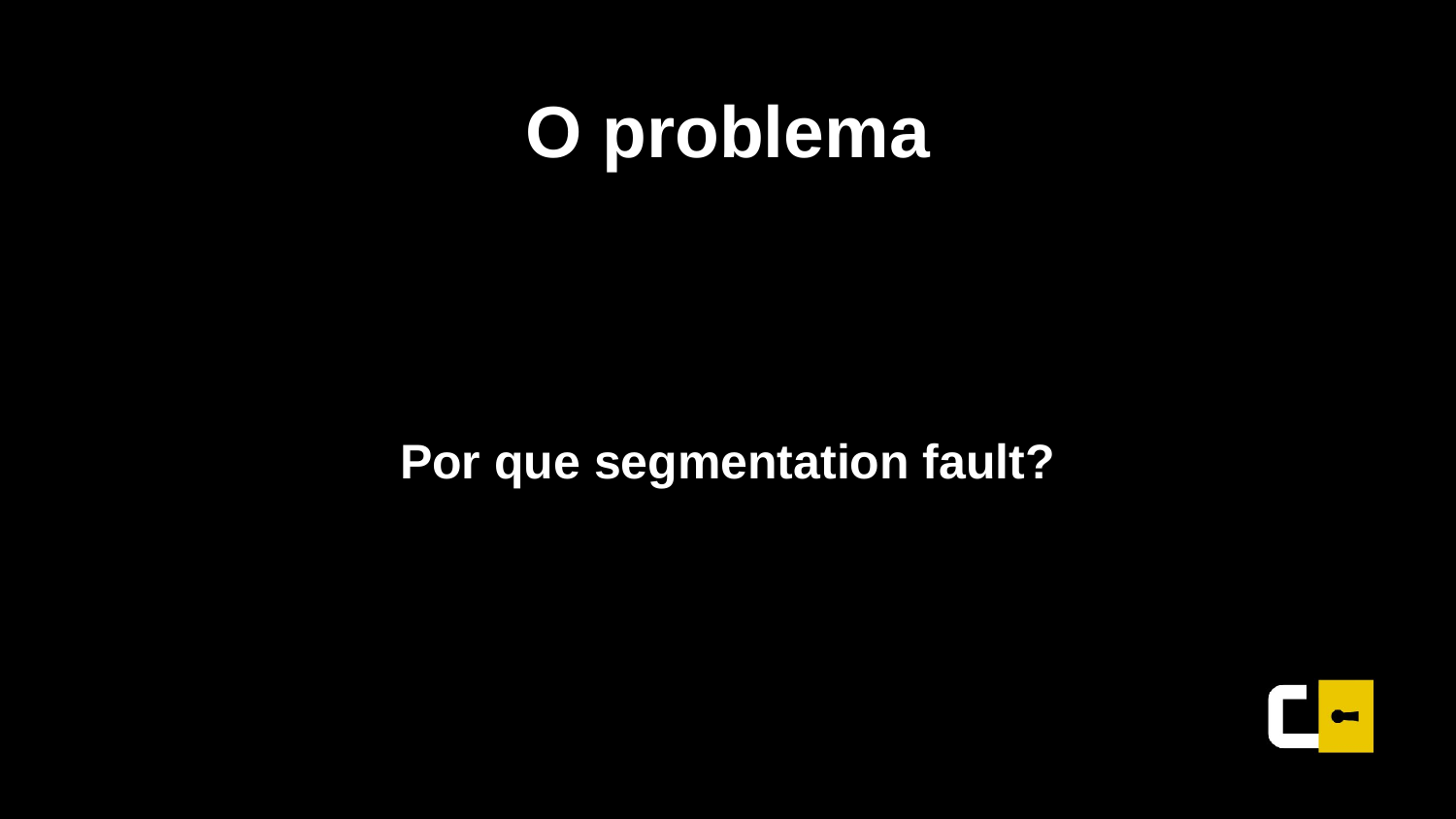

# O problema
Por que segmentation fault?